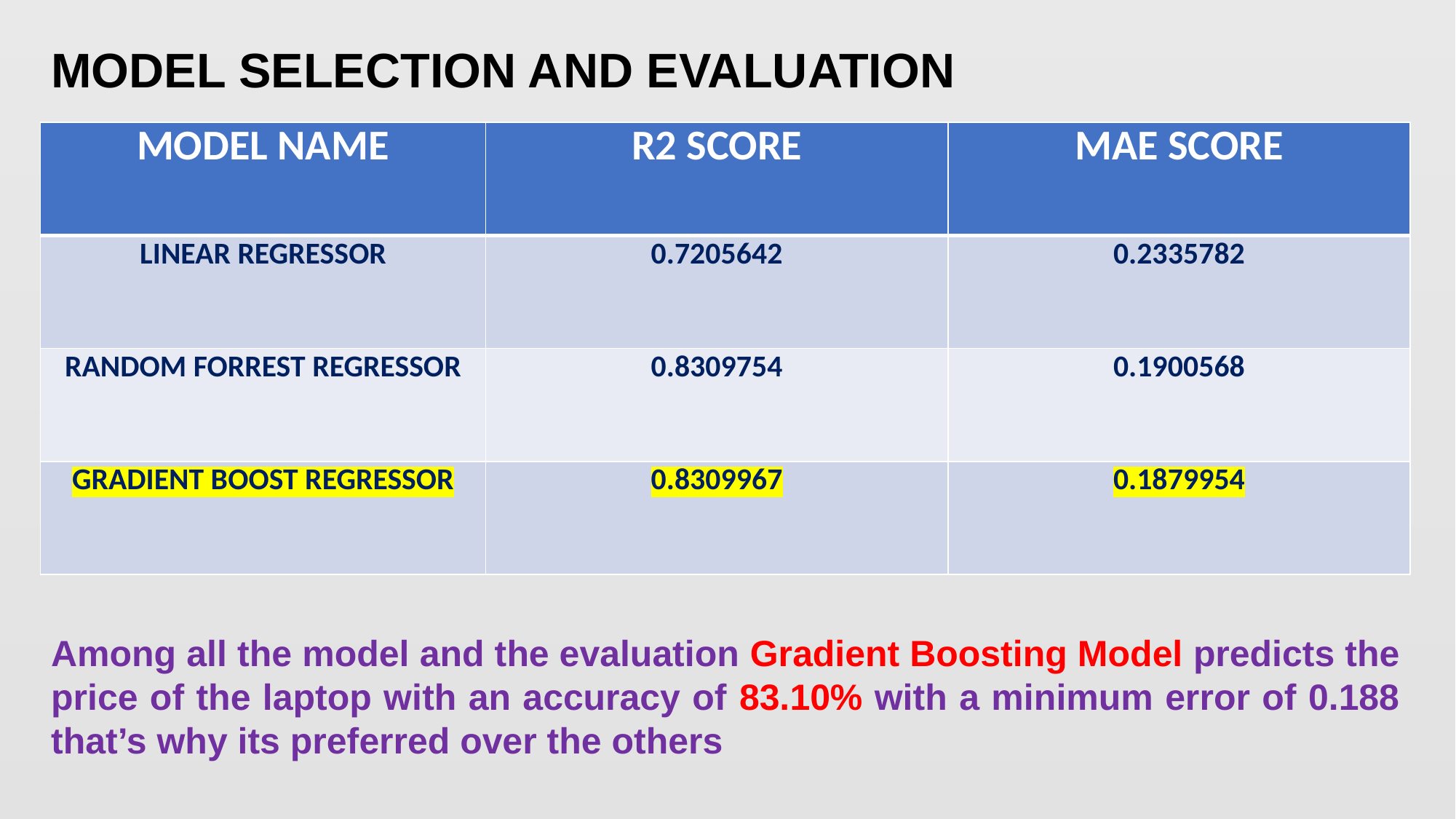

MODEL SELECTION AND EVALUATION
| MODEL NAME | R2 SCORE | MAE SCORE |
| --- | --- | --- |
| LINEAR REGRESSOR | 0.7205642 | 0.2335782 |
| RANDOM FORREST REGRESSOR | 0.8309754 | 0.1900568 |
| GRADIENT BOOST REGRESSOR | 0.8309967 | 0.1879954 |
Among all the model and the evaluation Gradient Boosting Model predicts the price of the laptop with an accuracy of 83.10% with a minimum error of 0.188 that’s why its preferred over the others